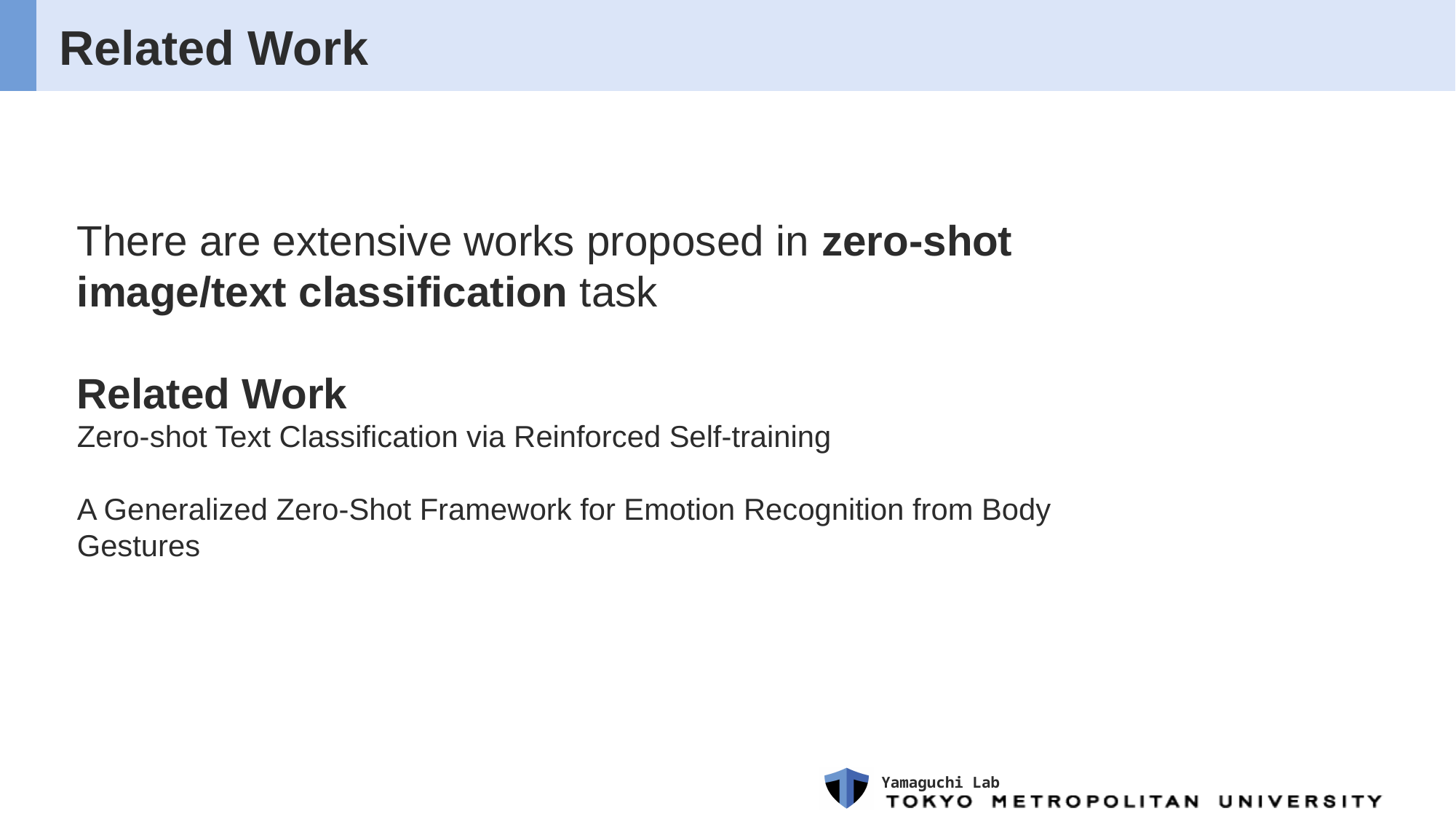

# Related Work
There are extensive works proposed in zero-shot image/text classification task

Related Work
Zero-shot Text Classification via Reinforced Self-training

A Generalized Zero-Shot Framework for Emotion Recognition from Body Gestures

16